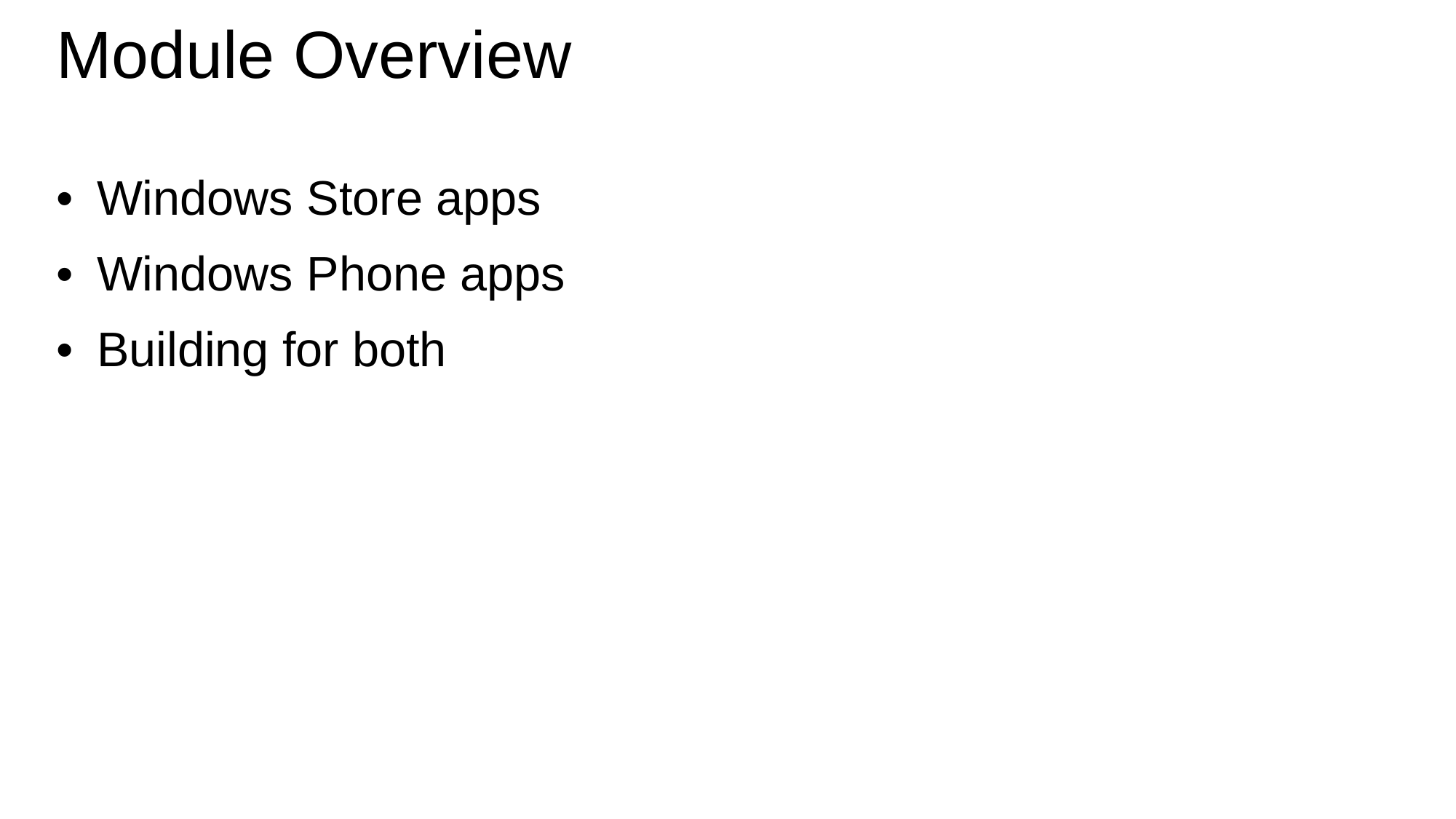

# Module Overview
Windows Store apps
Windows Phone apps
Building for both